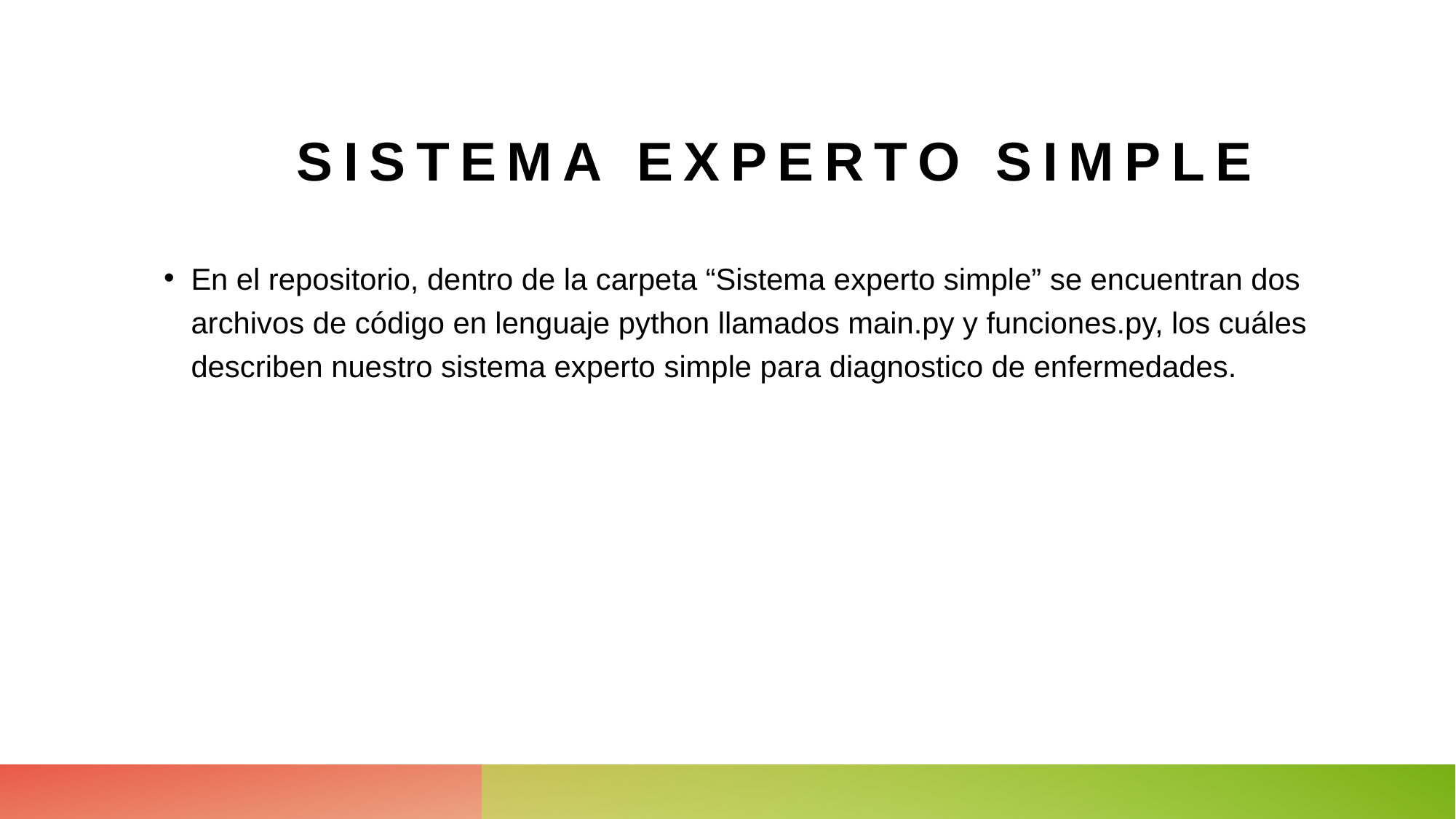

# Sistema experto simple
En el repositorio, dentro de la carpeta “Sistema experto simple” se encuentran dos archivos de código en lenguaje python llamados main.py y funciones.py, los cuáles describen nuestro sistema experto simple para diagnostico de enfermedades.